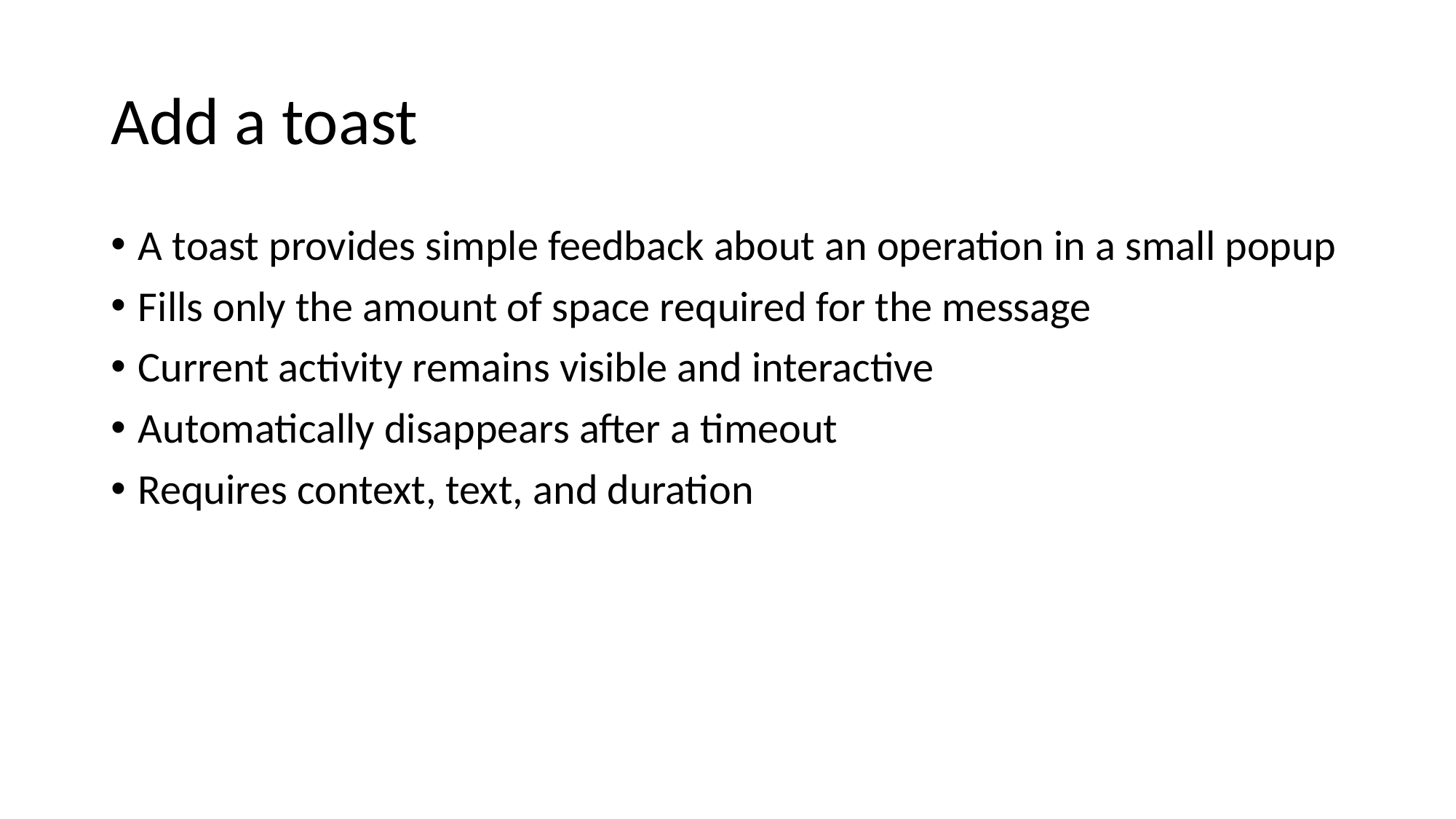

# Add a toast
A toast provides simple feedback about an operation in a small popup
Fills only the amount of space required for the message
Current activity remains visible and interactive
Automatically disappears after a timeout
Requires context, text, and duration